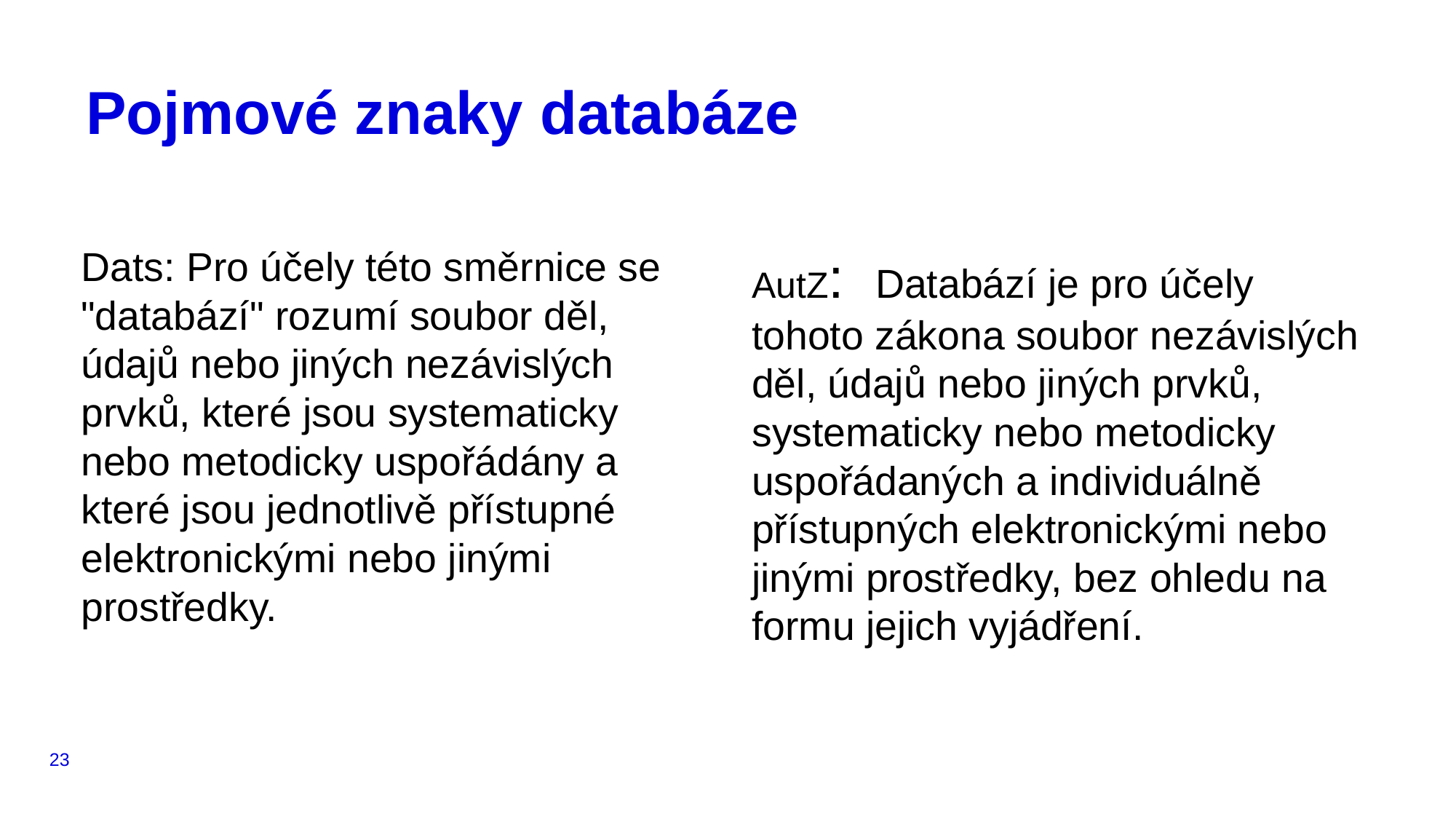

# Pojmové znaky databáze
Dats: Pro účely této směrnice se "databází" rozumí soubor děl, údajů nebo jiných nezávislých prvků, které jsou systematicky nebo metodicky uspořádány a které jsou jednotlivě přístupné elektronickými nebo jinými prostředky.

AutZ:  Databází je pro účely tohoto zákona soubor nezávislých děl, údajů nebo jiných prvků, systematicky nebo metodicky uspořádaných a individuálně přístupných elektronickými nebo jinými prostředky, bez ohledu na formu jejich vyjádření.
23